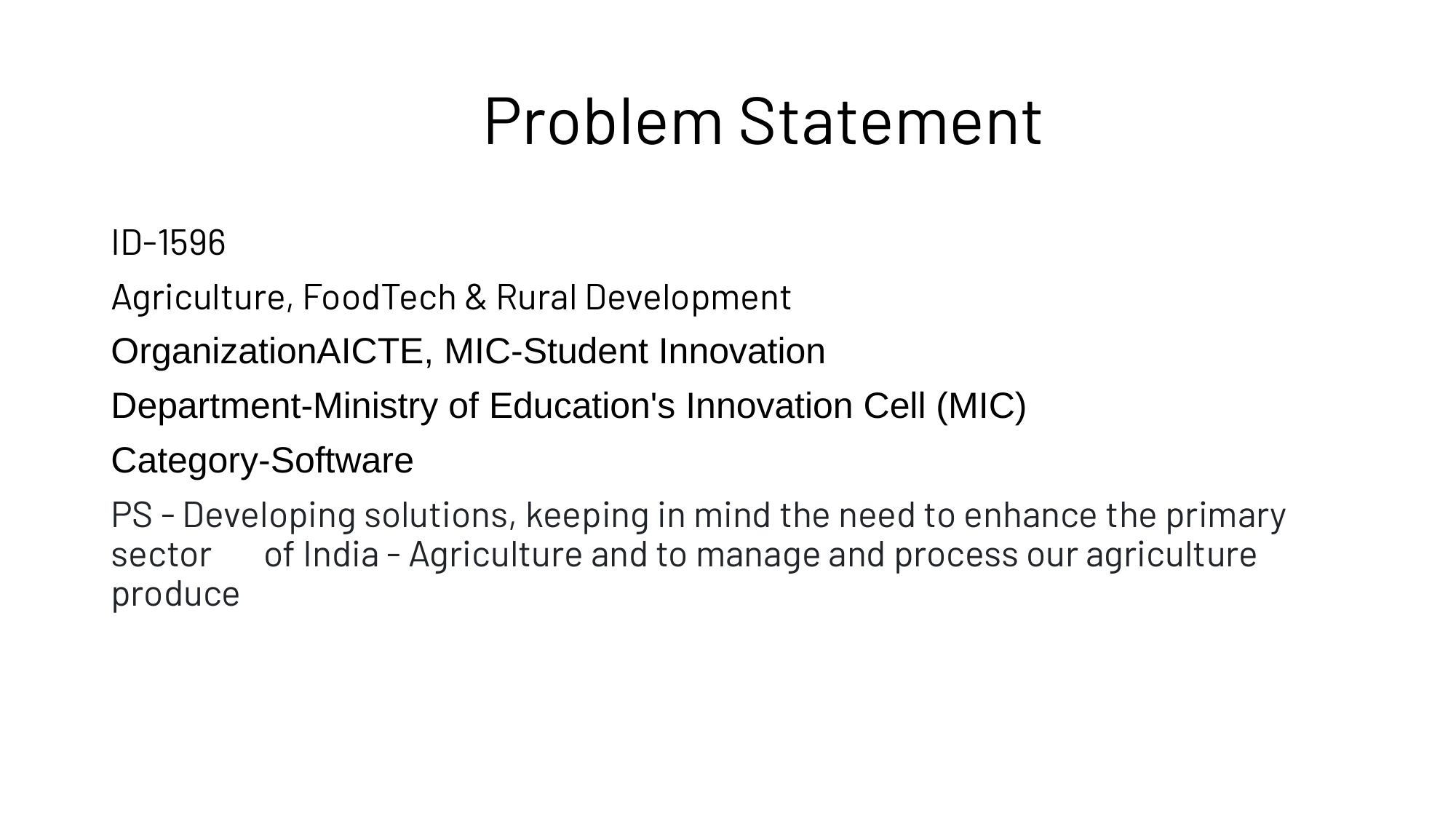

# Problem Statement
ID-1596
Agriculture, FoodTech & Rural Development
OrganizationAICTE, MIC-Student Innovation
Department-Ministry of Education's Innovation Cell (MIC)
Category-Software
PS - Developing solutions, keeping in mind the need to enhance the primary sector       of India - Agriculture and to manage and process our agriculture produce